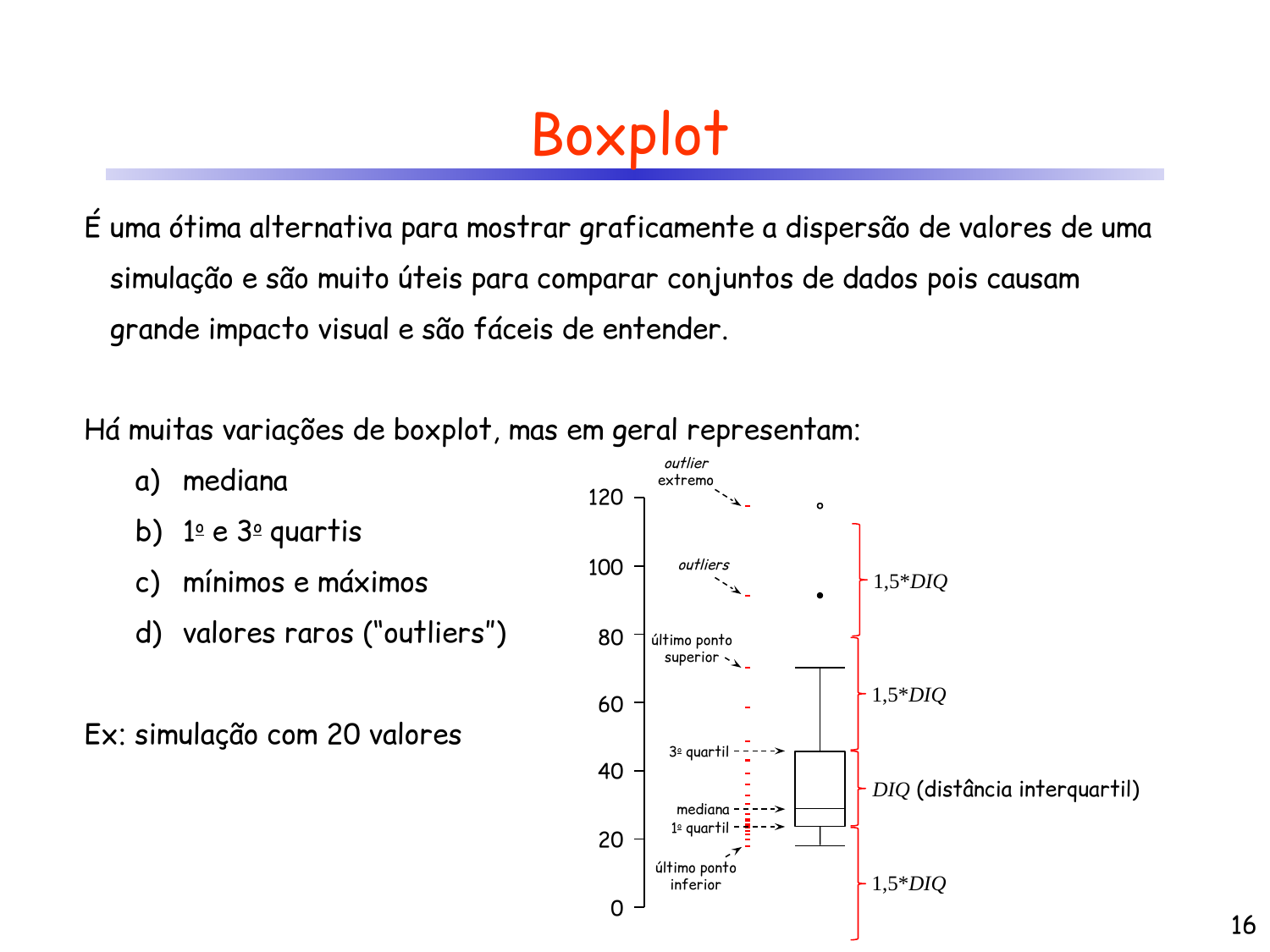

# Boxplot
É uma ótima alternativa para mostrar graficamente a dispersão de valores de uma simulação e são muito úteis para comparar conjuntos de dados pois causam grande impacto visual e são fáceis de entender.

Há muitas variações de boxplot, mas em geral representam:
mediana
1o e 3o quartis
mínimos e máximos
valores raros (“outliers”)

Ex: simulação com 20 valores
outlier
extremo

120
100
80
60
40
20
0

outliers

1,5*DIQ

último ponto
superior
último ponto
inferior

1,5*DIQ

1,5*DIQ
3o quartil

1o quartil

DIQ (distância interquartil)
mediana
16